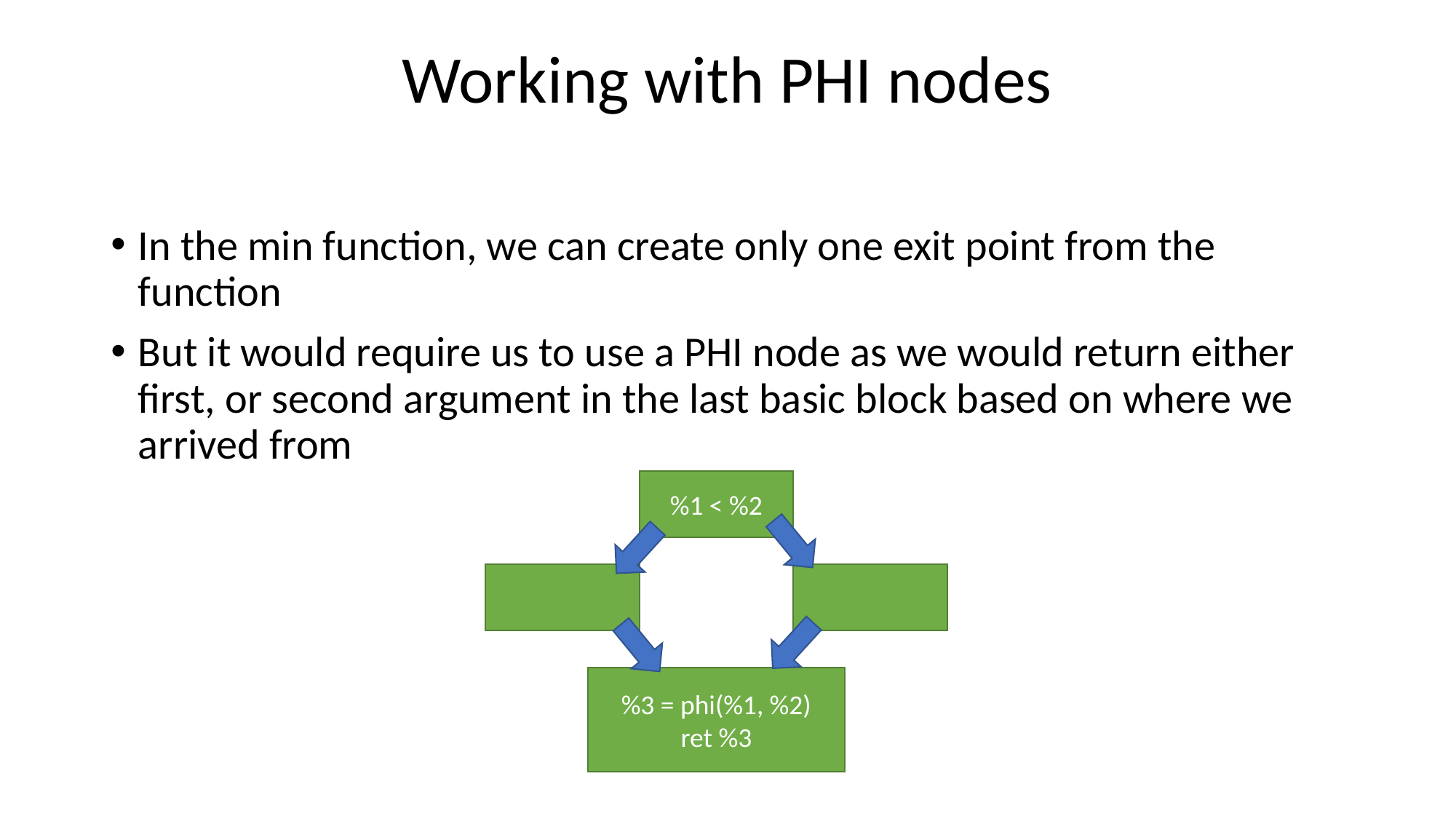

# Working with PHI nodes
In the min function, we can create only one exit point from the function
But it would require us to use a PHI node as we would return either first, or second argument in the last basic block based on where we arrived from

%1 < %2

%3 = phi(%1, %2)
ret %3